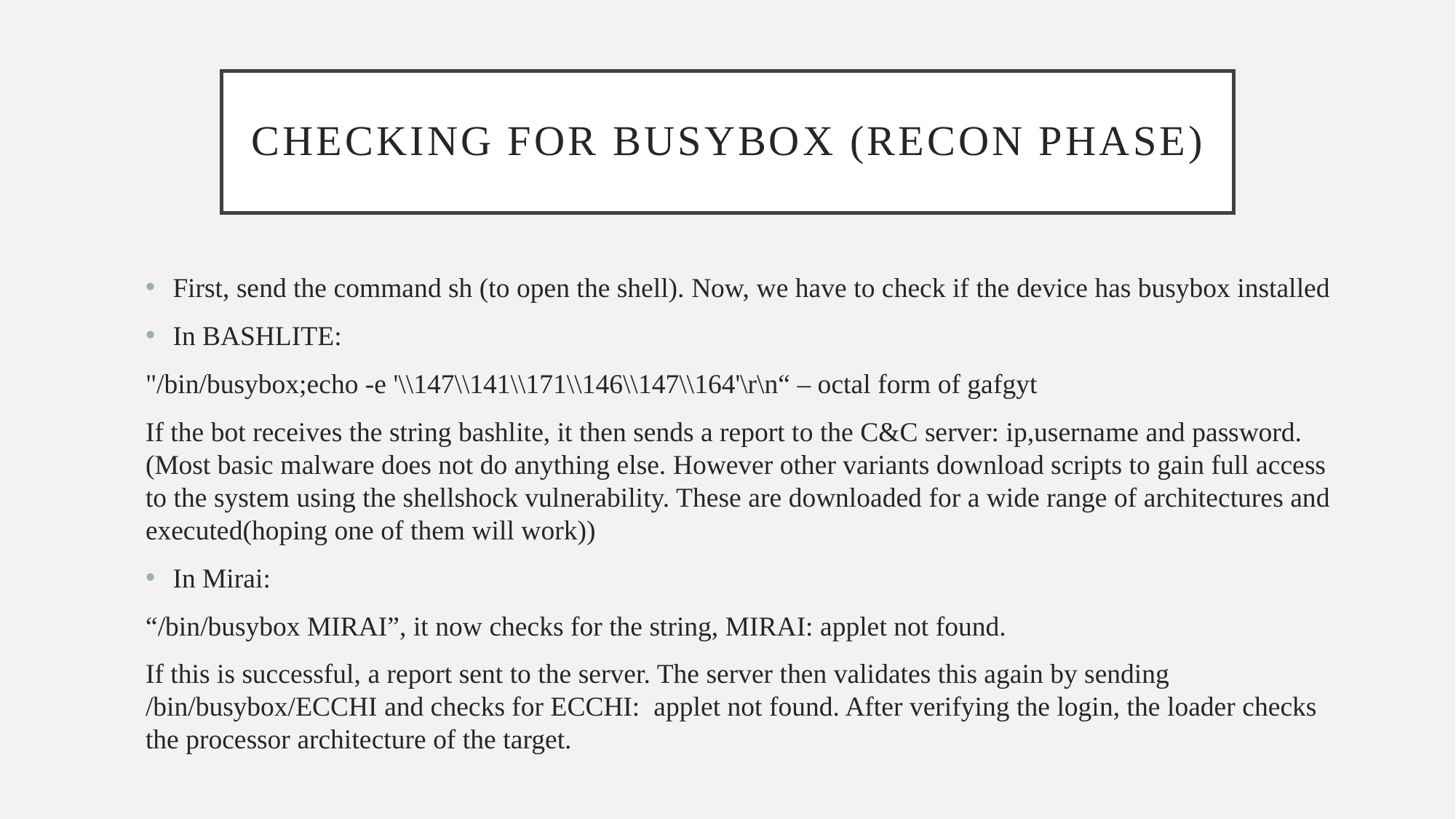

# CHECKING FOR BUSYBOX (RECON PHASE)
First, send the command sh (to open the shell). Now, we have to check if the device has busybox installed
In BASHLITE:
"/bin/busybox;echo -e '\\147\\141\\171\\146\\147\\164'\r\n“ – octal form of gafgyt
If the bot receives the string bashlite, it then sends a report to the C&C server: ip,username and password. (Most basic malware does not do anything else. However other variants download scripts to gain full access to the system using the shellshock vulnerability. These are downloaded for a wide range of architectures and executed(hoping one of them will work))
In Mirai:
“/bin/busybox MIRAI”, it now checks for the string, MIRAI: applet not found.
If this is successful, a report sent to the server. The server then validates this again by sending /bin/busybox/ECCHI and checks for ECCHI:  applet not found. After verifying the login, the loader checks the processor architecture of the target.